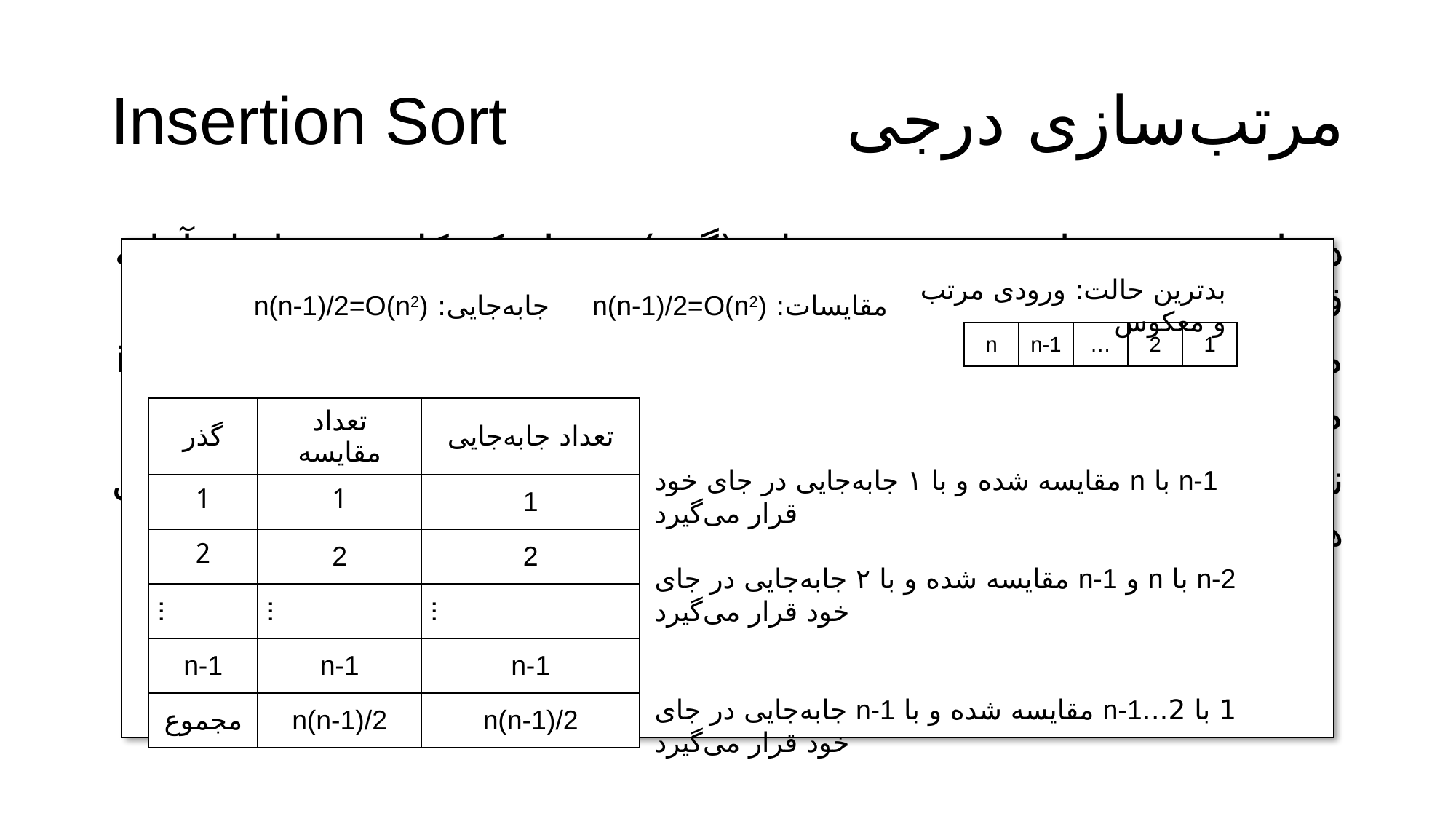

Insertion Sort
# مرتب‌سازی درجی
در این مرتب‌سازی در هر مرحله (گذر) فقط یک کلید در داخل آرایه قابل بررسی است. بدین‌صورت که کلید ki باید در بین i-1 کلید مرتب‌شده (k1,..., ki-1) به‌گونه‌ای قرار گیرد تا لیست حاصل به طول i مرتب بماند. در نهایت با n-1 گذر آرایه مرتب خواهد شد.
نکته قابل توجه در مرتب‌سازی درجی آن است که تا گذر آخر n-1، محل هیچ کدام از عناصر ثابت نیست.

| جابه‌جایی: n(n-1)/2=O(n2) | مقایسات: n(n-1)/2=O(n2) | بدترین حالت: ورودی مرتب و معکوس |
| --- | --- | --- |
| n | n-1 | … | 2 | 1 |
| --- | --- | --- | --- | --- |
| گذر | تعداد مقایسه | تعداد جابه‌جایی |
| --- | --- | --- |
| 1 | 1 | 1 |
| 2 | 2 | 2 |
| ... | ... | ... |
| n-1 | n-1 | n-1 |
| مجموع | n(n-1)/2 | n(n-1)/2 |
n-1 با n مقایسه شده و با ۱ جابه‌جایی در جای خود قرار می‌گیرد

n-2 با n و n-1 مقایسه شده و با ۲ جابه‌جایی در جای خود قرار می‌گیرد

1 با 2...n-1 مقایسه شده و با n-1 جابه‌جایی در جای خود قرار می‌گیرد
۳
۱
۲
۳
۲
۱
هرچه حباب بزرگتر
چگالی کمتر!!!